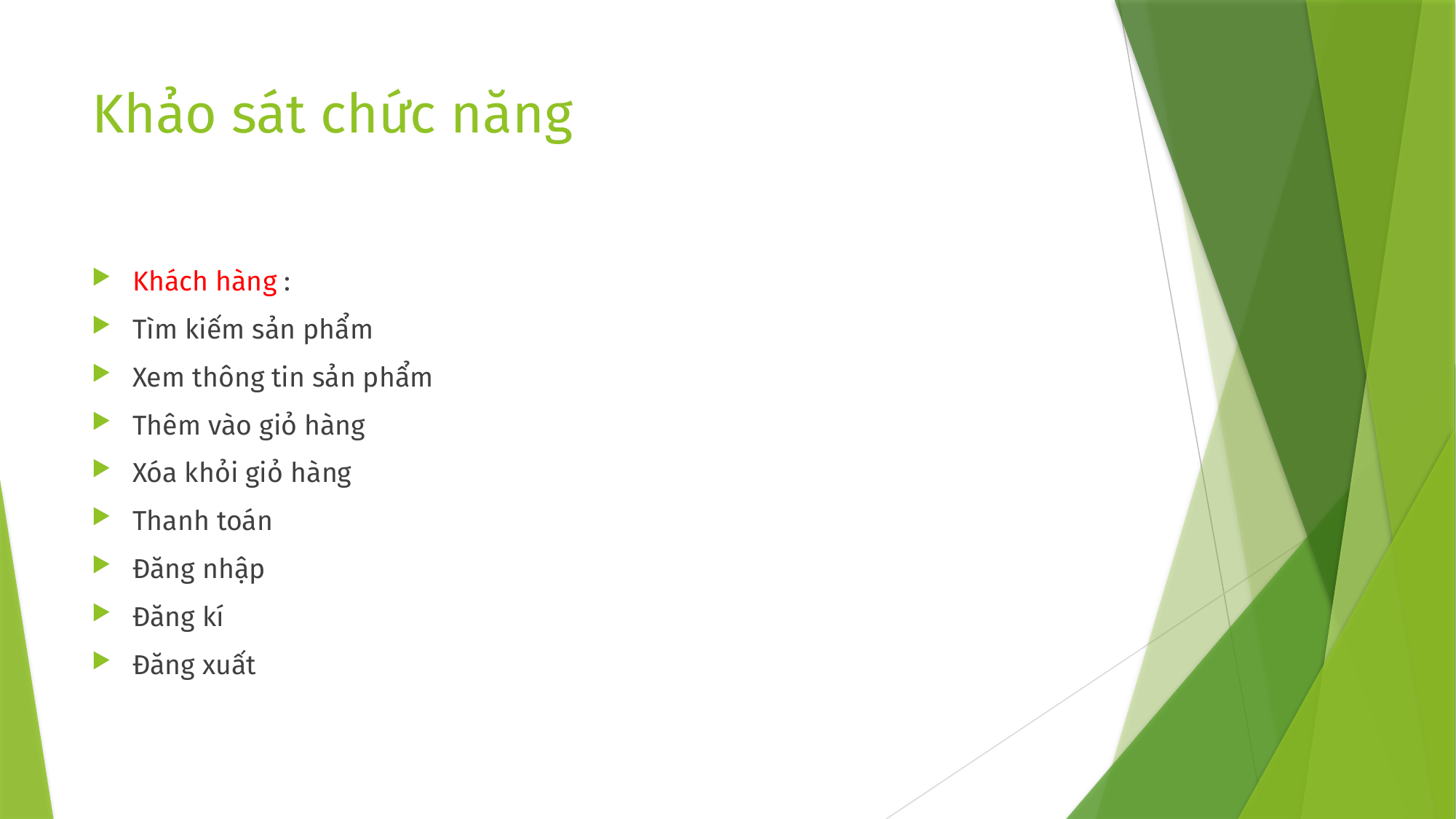

# Khảo sát chức năng
Khách hàng :
Tìm kiếm sản phẩm
Xem thông tin sản phẩm
Thêm vào giỏ hàng
Xóa khỏi giỏ hàng
Thanh toán
Đăng nhập
Đăng kí
Đăng xuất